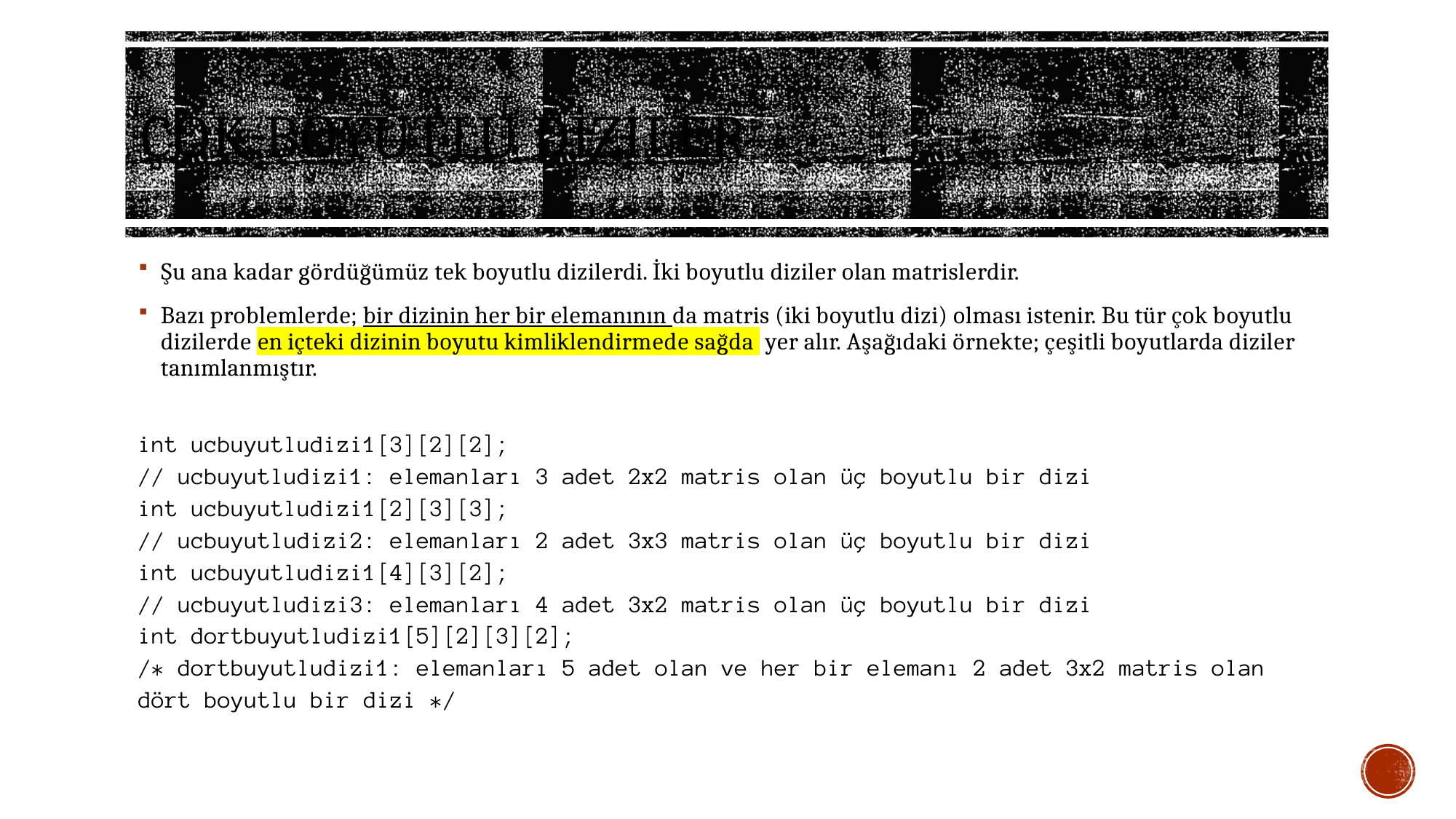

# ÇOK BOYUTLU DİZİLER
Şu ana kadar gördüğümüz tek boyutlu dizilerdi. İki boyutlu diziler olan matrislerdir.
Bazı problemlerde; bir dizinin her bir elemanının da matris (iki boyutlu dizi) olması istenir. Bu tür çok boyutlu dizilerde en içteki dizinin boyutu kimliklendirmede sağda  yer alır. Aşağıdaki örnekte; çeşitli boyutlarda diziler tanımlanmıştır.

int ucbuyutludizi1[3][2][2];
// ucbuyutludizi1: elemanları 3 adet 2x2 matris olan üç boyutlu bir dizi
int ucbuyutludizi1[2][3][3];
// ucbuyutludizi2: elemanları 2 adet 3x3 matris olan üç boyutlu bir dizi
int ucbuyutludizi1[4][3][2];
// ucbuyutludizi3: elemanları 4 adet 3x2 matris olan üç boyutlu bir dizi
int dortbuyutludizi1[5][2][3][2];
/* dortbuyutludizi1: elemanları 5 adet olan ve her bir elemanı 2 adet 3x2 matris olan dört boyutlu bir dizi */